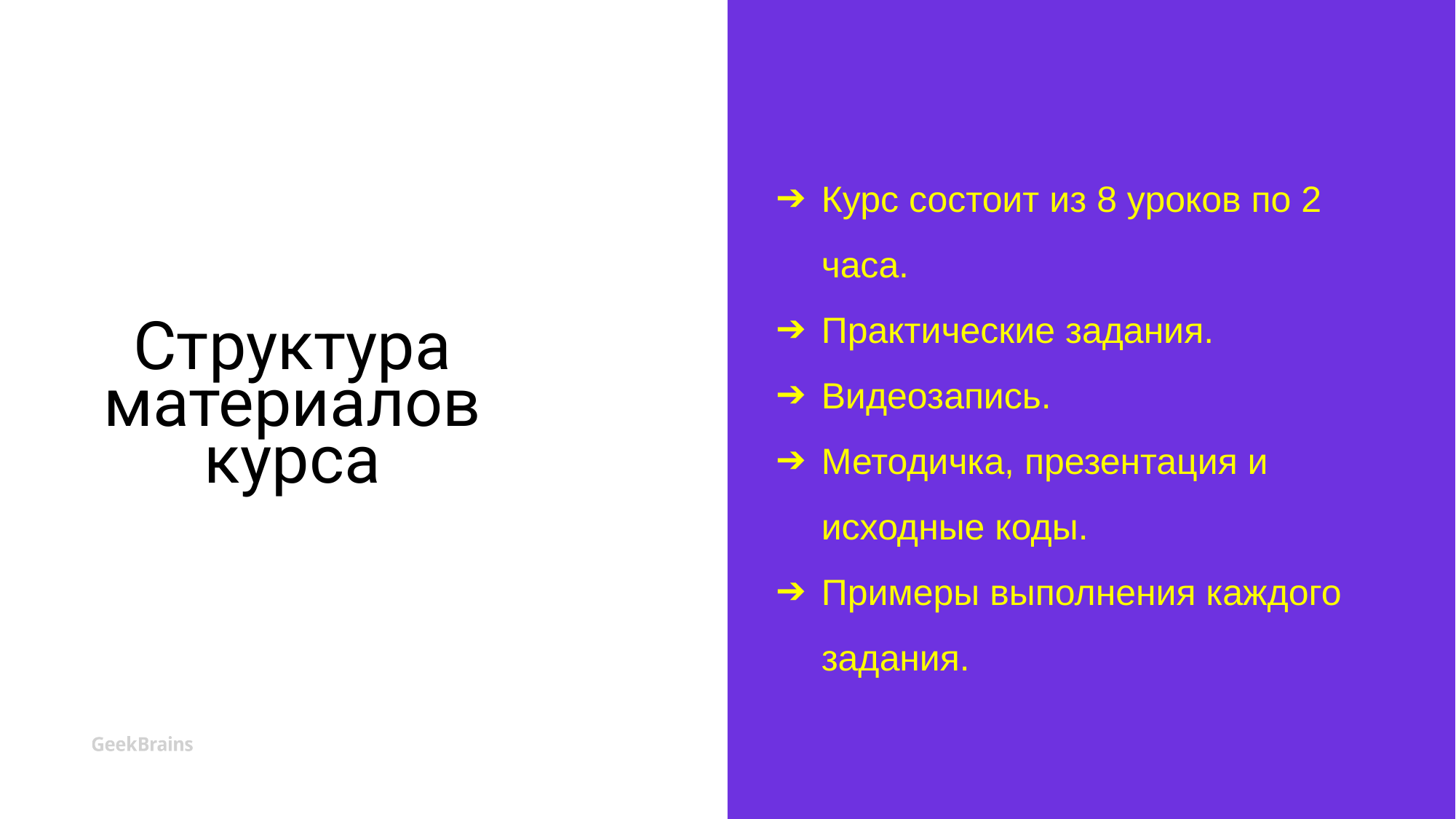

# Структура материалов курса
Курс состоит из 8 уроков по 2 часа.
Практические задания.
Видеозапись.
Методичка, презентация и исходные коды.
Примеры выполнения каждого задания.